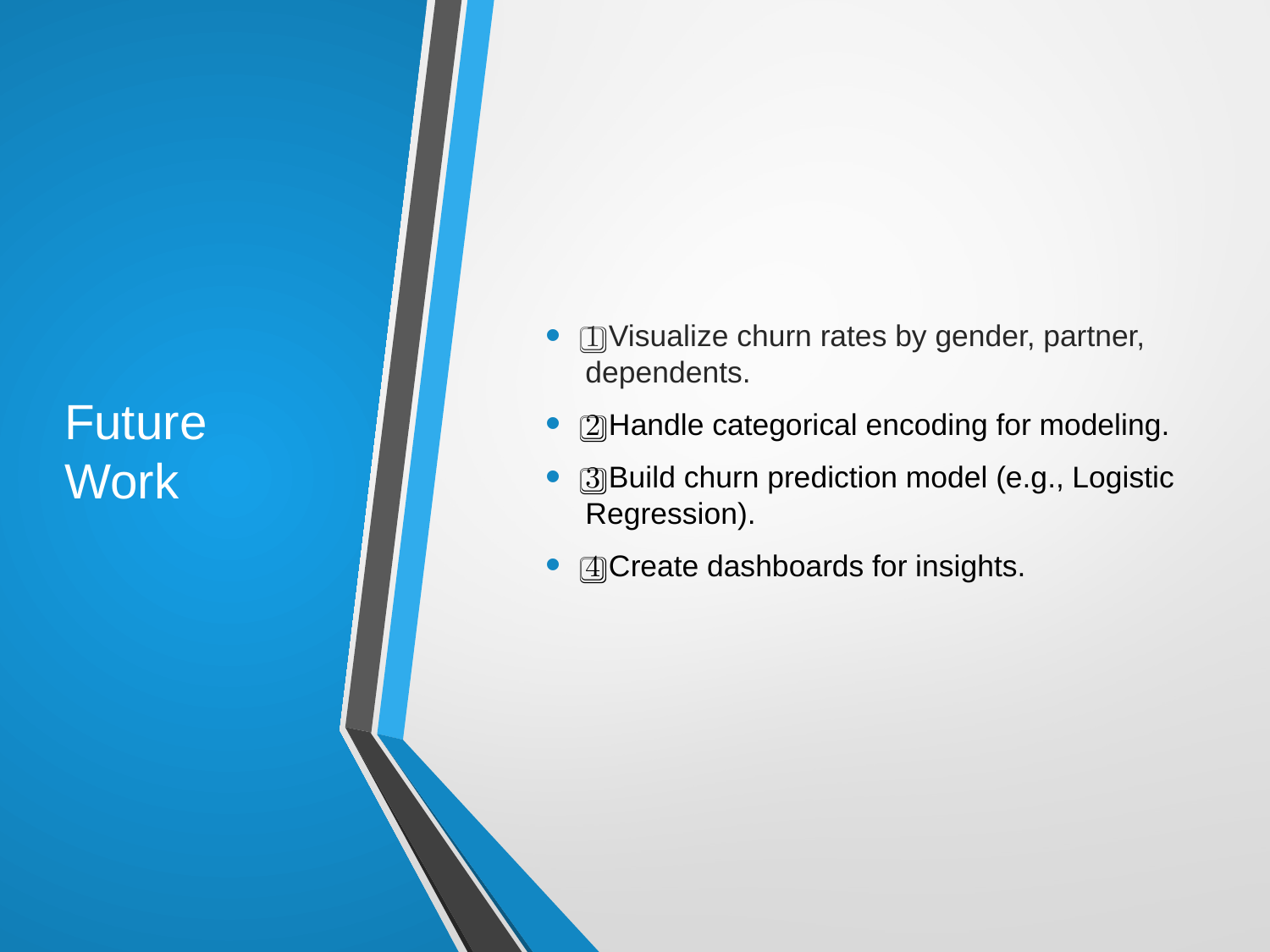

# Future Work
1️⃣ Visualize churn rates by gender, partner, dependents.
2️⃣ Handle categorical encoding for modeling.
3️⃣ Build churn prediction model (e.g., Logistic Regression).
4️⃣ Create dashboards for insights.